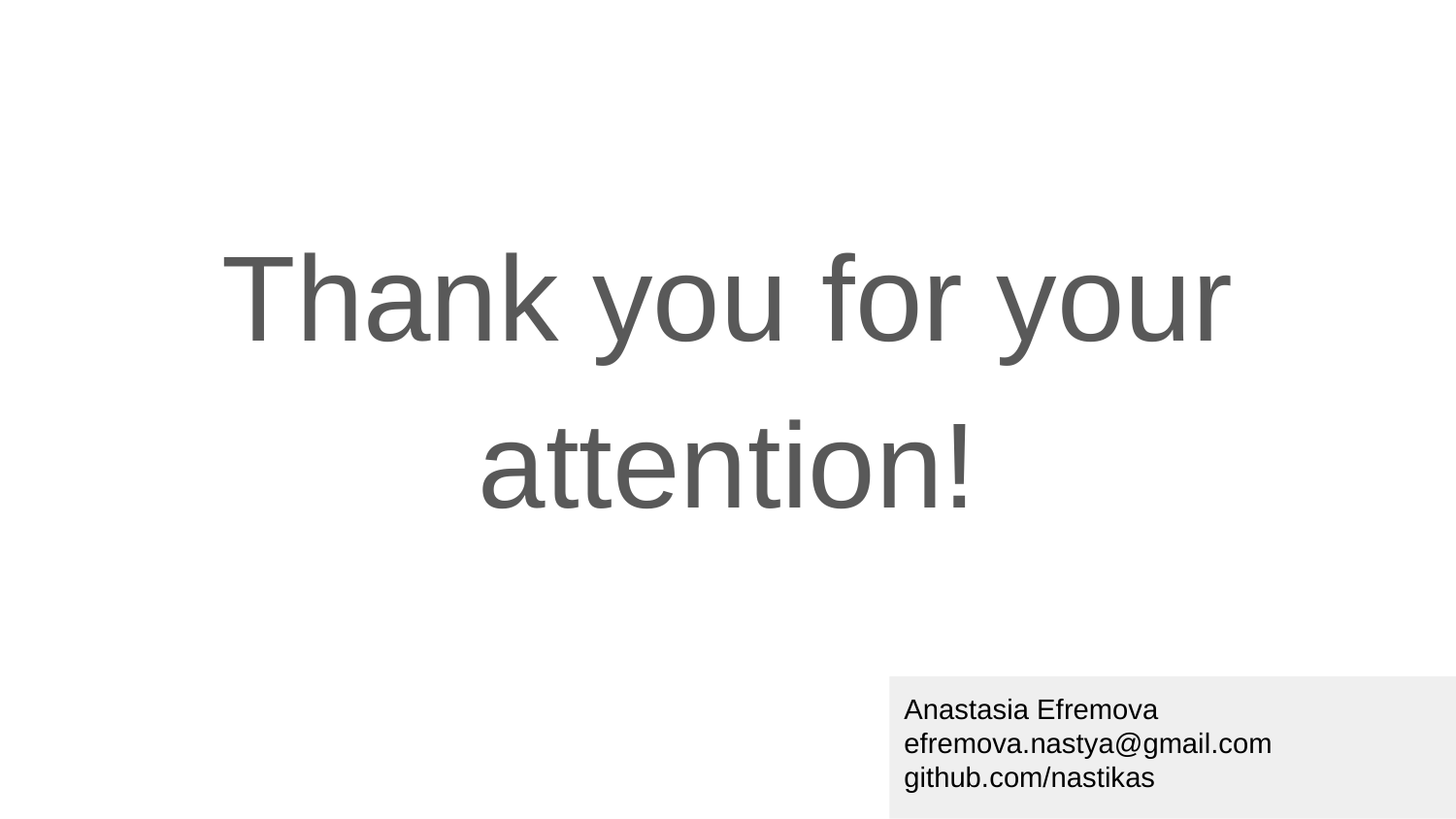

Thank you for your attention!
Anastasia Efremova
efremova.nastya@gmail.com
github.com/nastikas